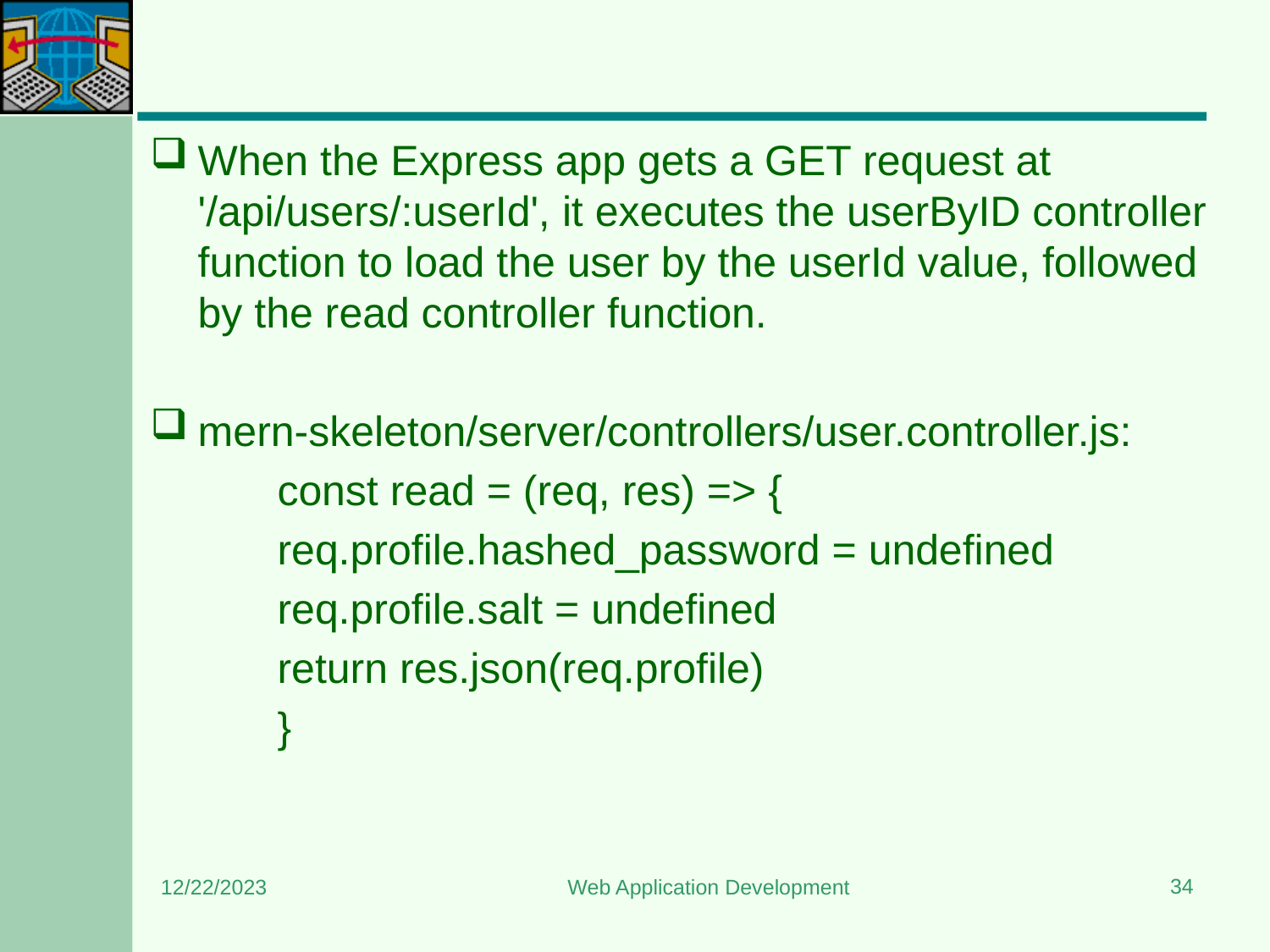

#
When the Express app gets a GET request at '/api/users/:userId', it executes the userByID controller function to load the user by the userId value, followed by the read controller function.

mern-skeleton/server/controllers/user.controller.js:
	const read = (req, res) => {
	req.profile.hashed_password = undefined
	req.profile.salt = undefined
	return res.json(req.profile)
	}
34
12/22/2023
Web Application Development